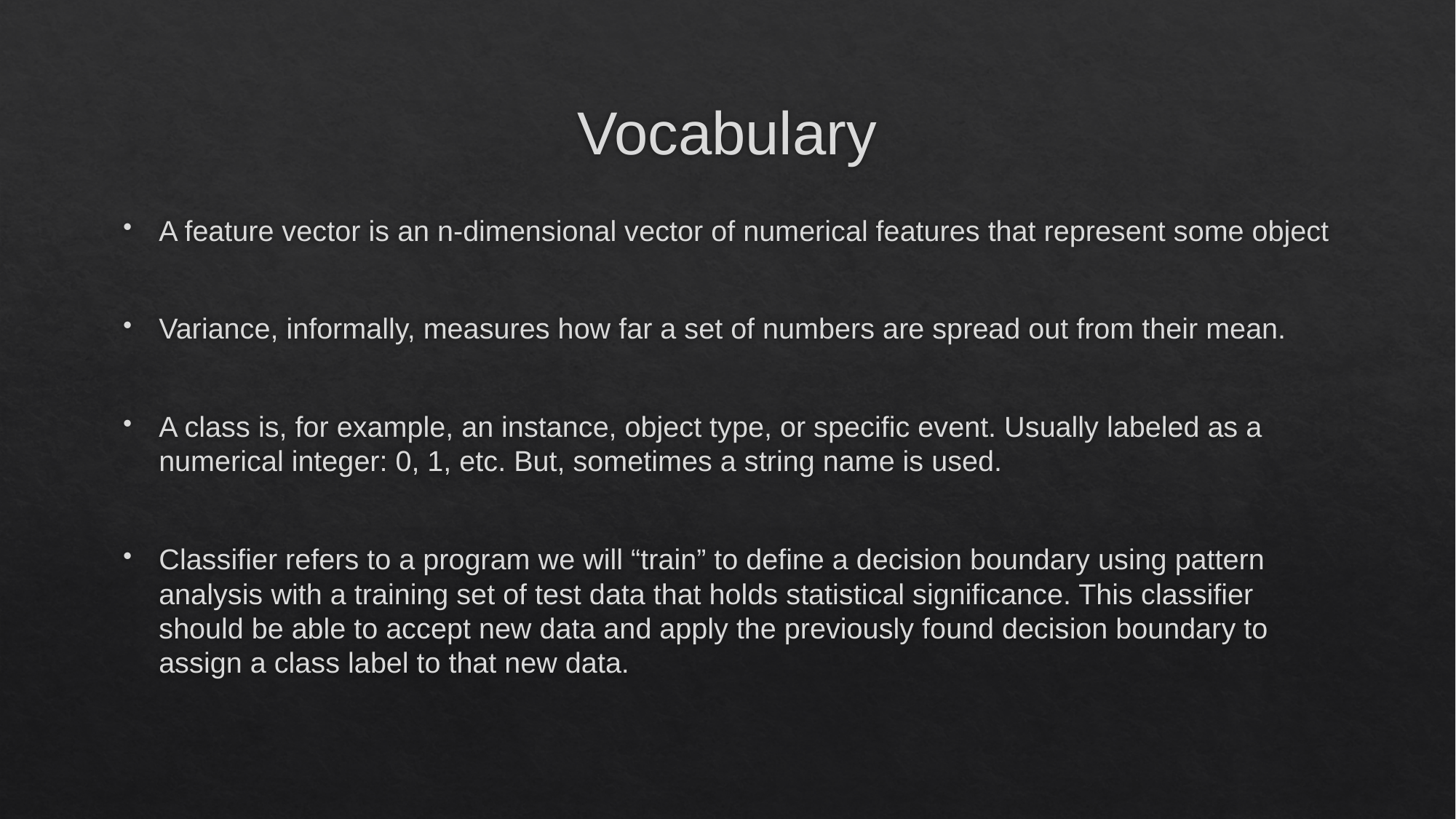

# Vocabulary
A feature vector is an n-dimensional vector of numerical features that represent some object

Variance, informally, measures how far a set of numbers are spread out from their mean.

A class is, for example, an instance, object type, or specific event. Usually labeled as a numerical integer: 0, 1, etc. But, sometimes a string name is used.

Classifier refers to a program we will “train” to define a decision boundary using pattern analysis with a training set of test data that holds statistical significance. This classifier should be able to accept new data and apply the previously found decision boundary to assign a class label to that new data.